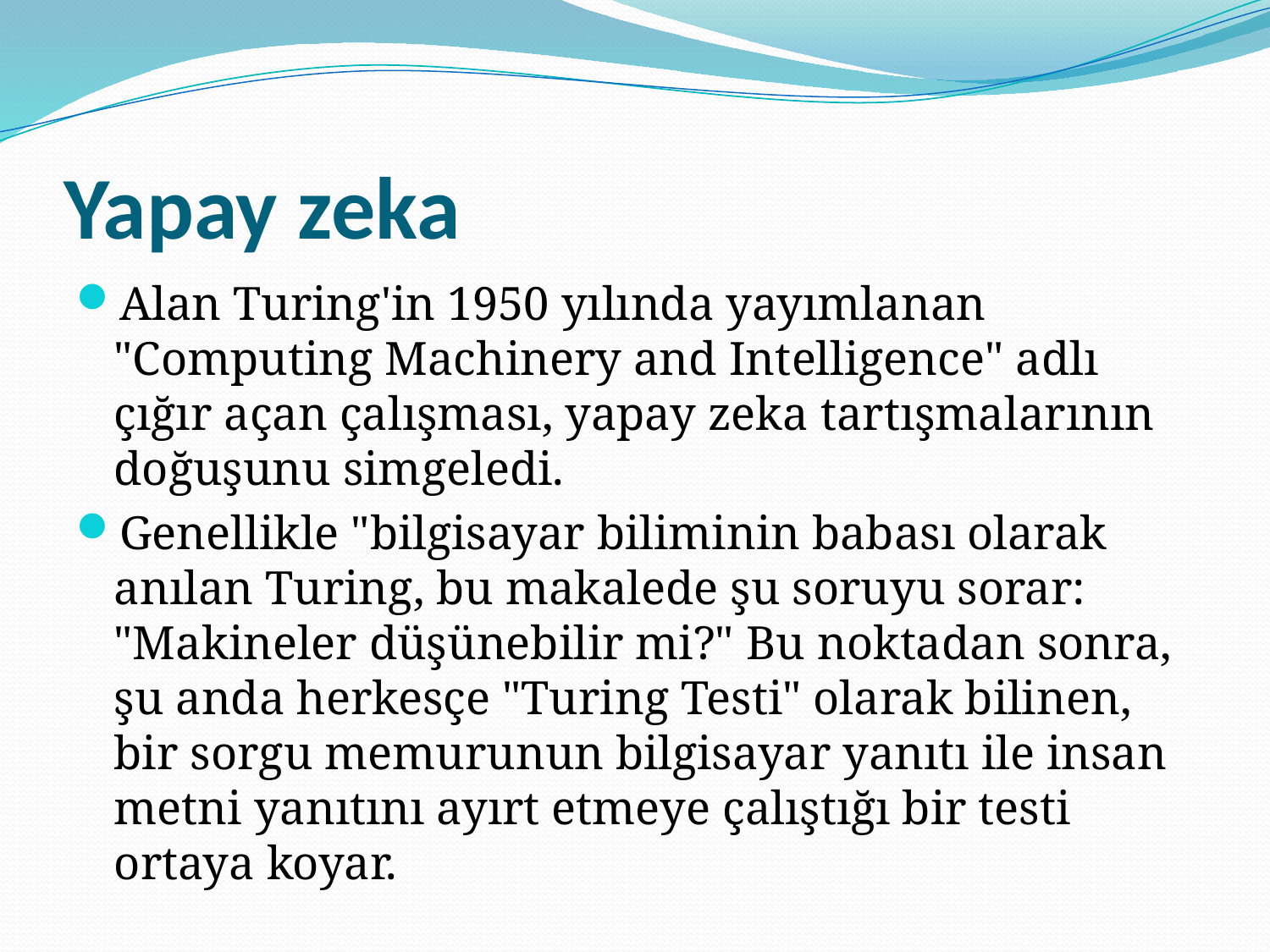

# Yapay zeka
Alan Turing'in 1950 yılında yayımlanan "Computing Machinery and Intelligence" adlı çığır açan çalışması, yapay zeka tartışmalarının doğuşunu simgeledi.
Genellikle "bilgisayar biliminin babası olarak anılan Turing, bu makalede şu soruyu sorar: "Makineler düşünebilir mi?" Bu noktadan sonra, şu anda herkesçe "Turing Testi" olarak bilinen, bir sorgu memurunun bilgisayar yanıtı ile insan metni yanıtını ayırt etmeye çalıştığı bir testi ortaya koyar.